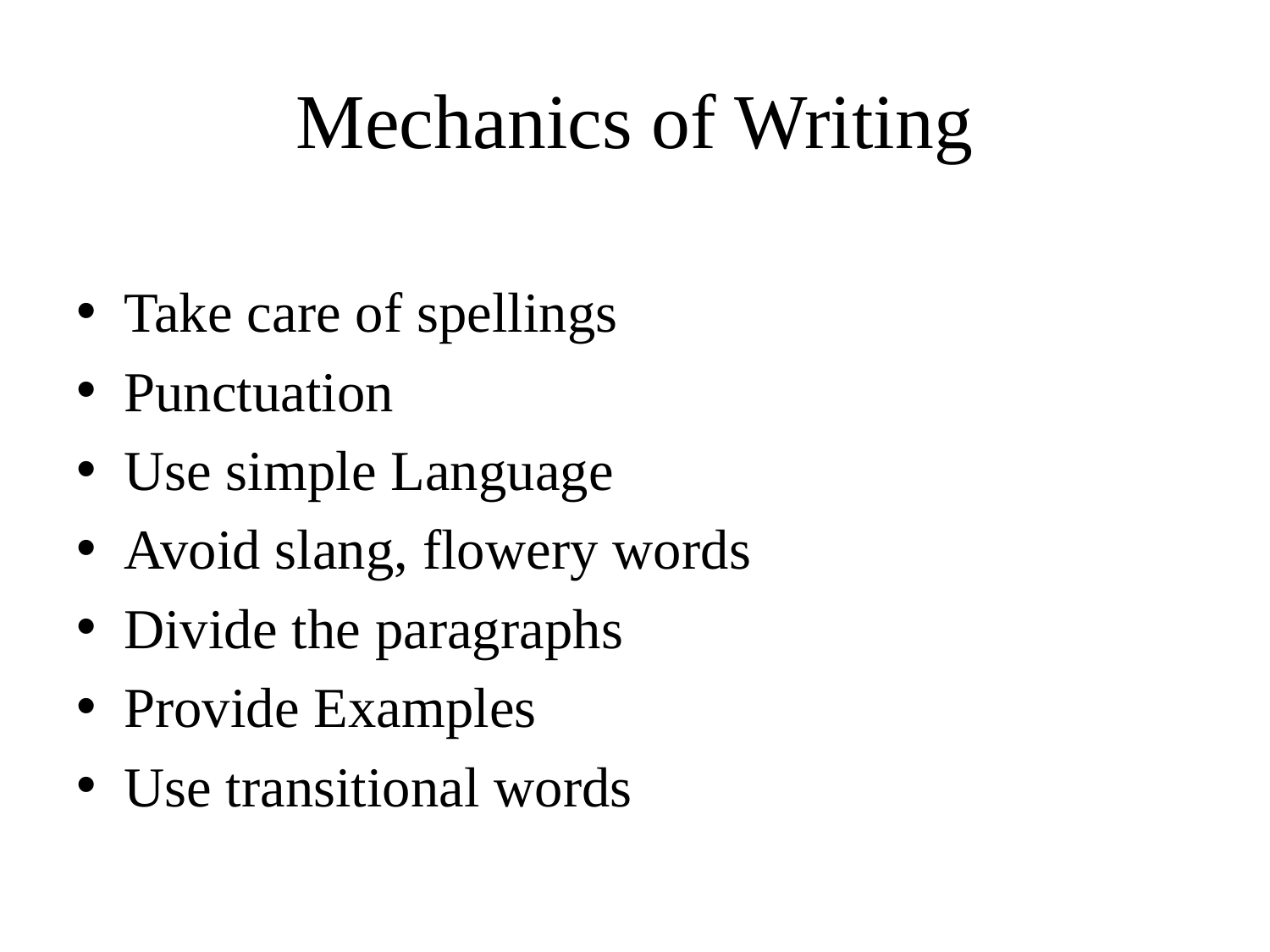

# Mechanics of Writing

Take care of spellings
Punctuation
Use simple Language
Avoid slang, flowery words
Divide the paragraphs
Provide Examples
Use transitional words